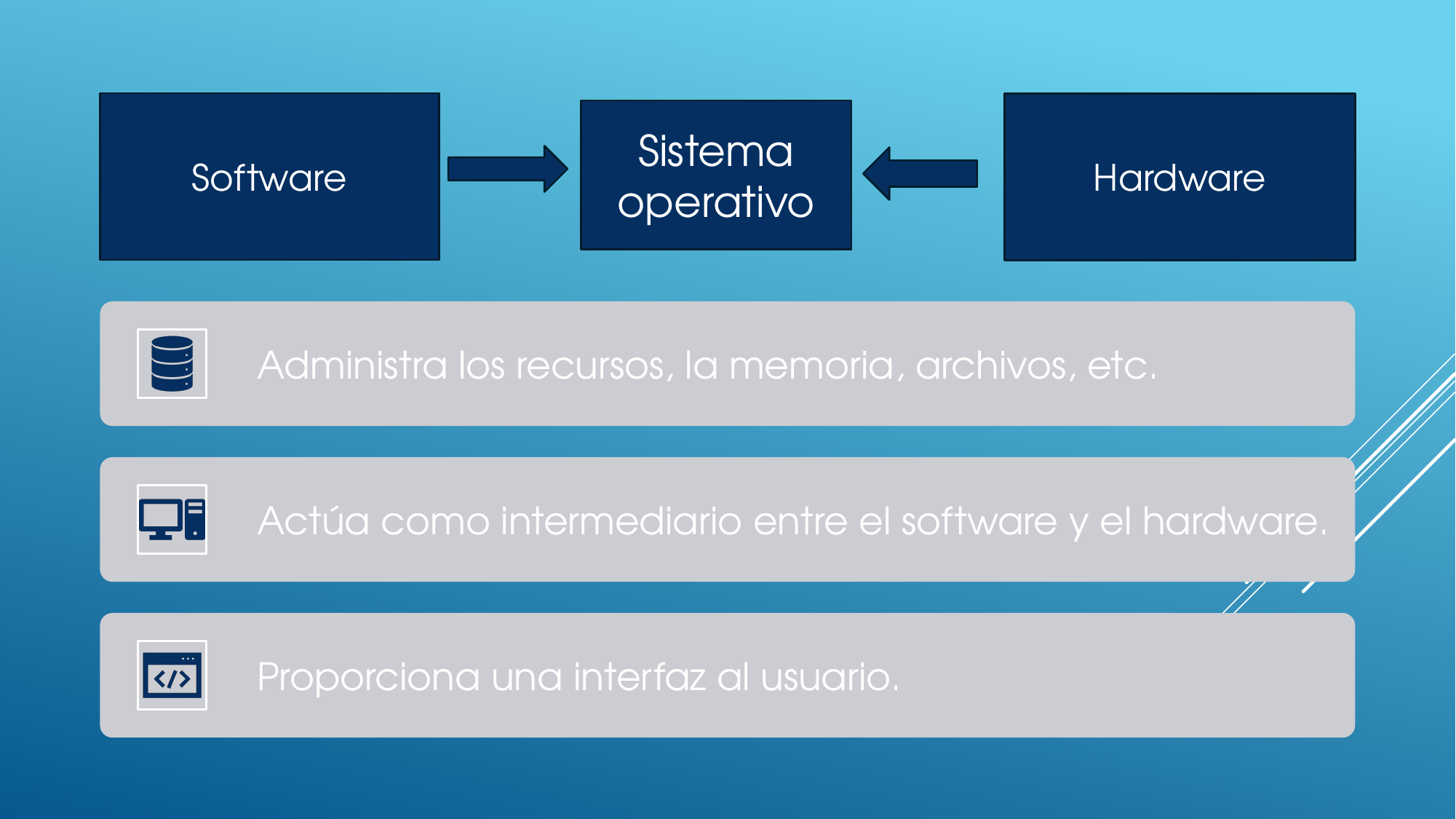

Software
Hardware
Sistema operativo

Administra los recursos, la memoria, archivos, etc.
Actúa como intermediario entre el software y el hardware.
Proporciona una interfaz al usuario.